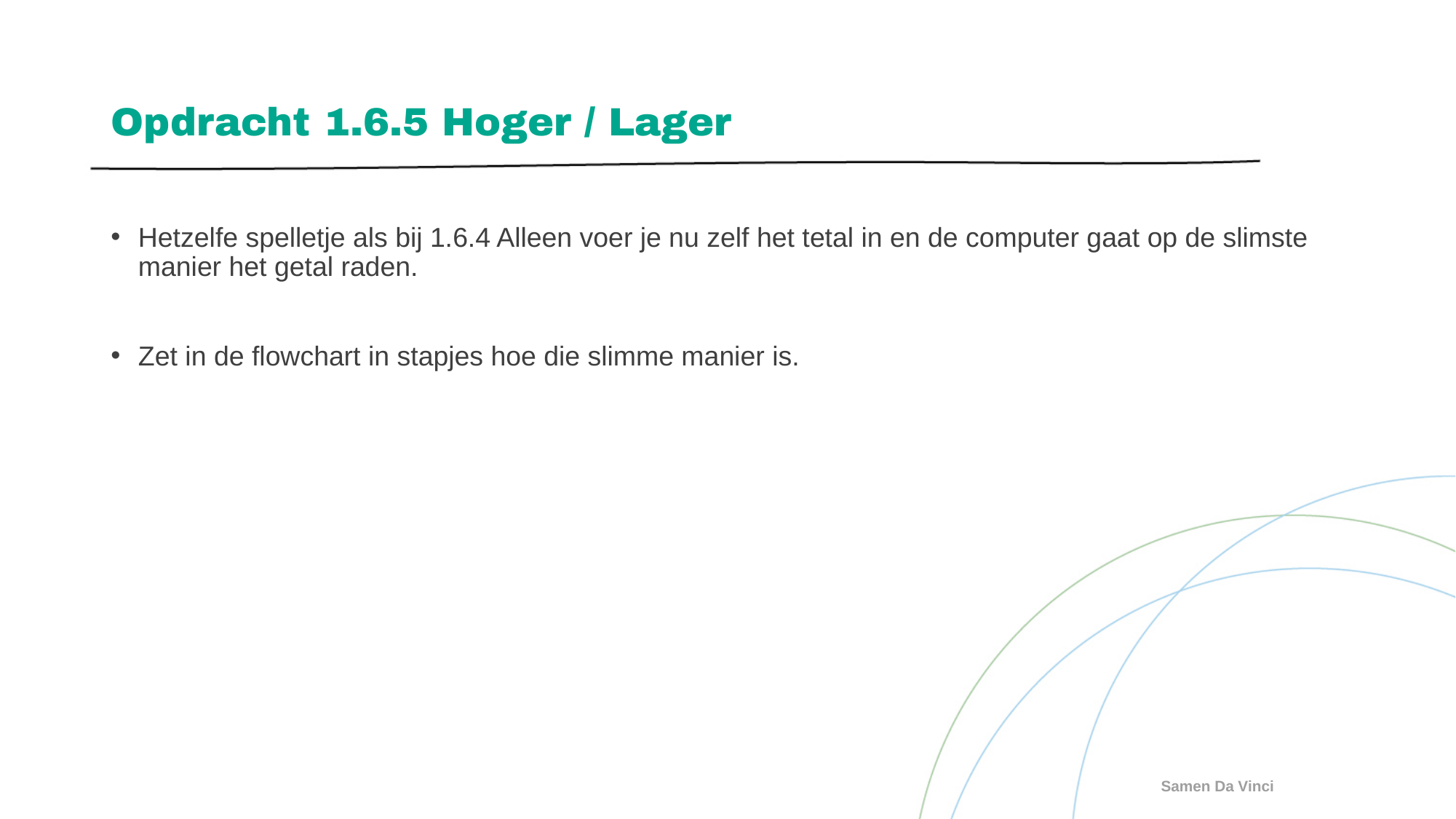

# Opdracht 1.6.5 Hoger / Lager
Hetzelfe spelletje als bij 1.6.4 Alleen voer je nu zelf het tetal in en de computer gaat op de slimste manier het getal raden.

Zet in de flowchart in stapjes hoe die slimme manier is.